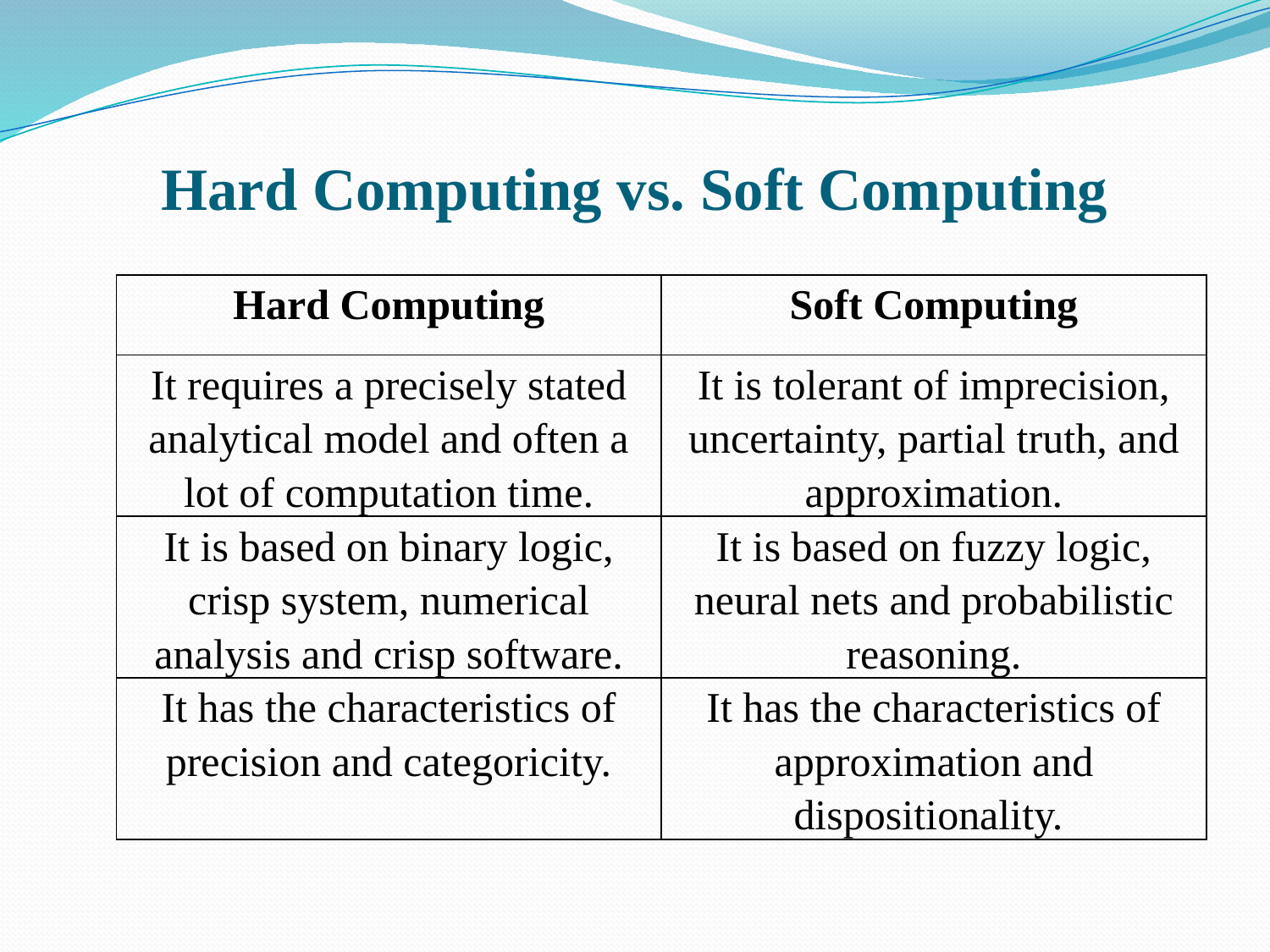

# Hard Computing vs. Soft Computing
| Hard Computing | Soft Computing |
| --- | --- |
| It requires a precisely stated analytical model and often a lot of computation time. | It is tolerant of imprecision, uncertainty, partial truth, and approximation. |
| It is based on binary logic, crisp system, numerical analysis and crisp software. | It is based on fuzzy logic, neural nets and probabilistic reasoning. |
| It has the characteristics of precision and categoricity. | It has the characteristics of approximation and dispositionality. |